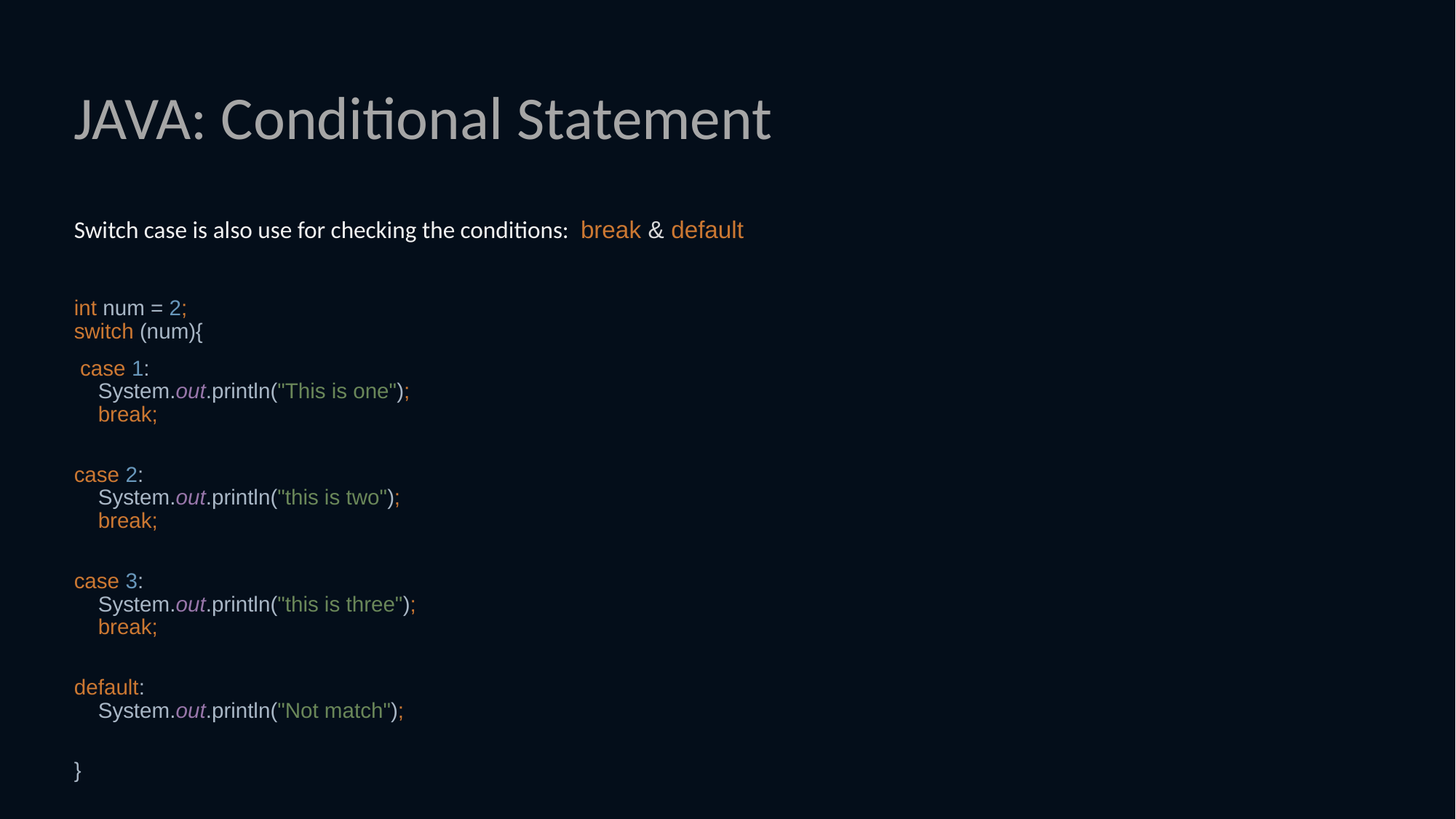

# JAVA: Conditional Statement
Switch case is also use for checking the conditions:  break & default

int num = 2;
switch (num){
 case 1:
    System.out.println("This is one");
    break;
case 2:
    System.out.println("this is two");
    break;
case 3:
    System.out.println("this is three");
    break;
default:
    System.out.println("Not match");
}